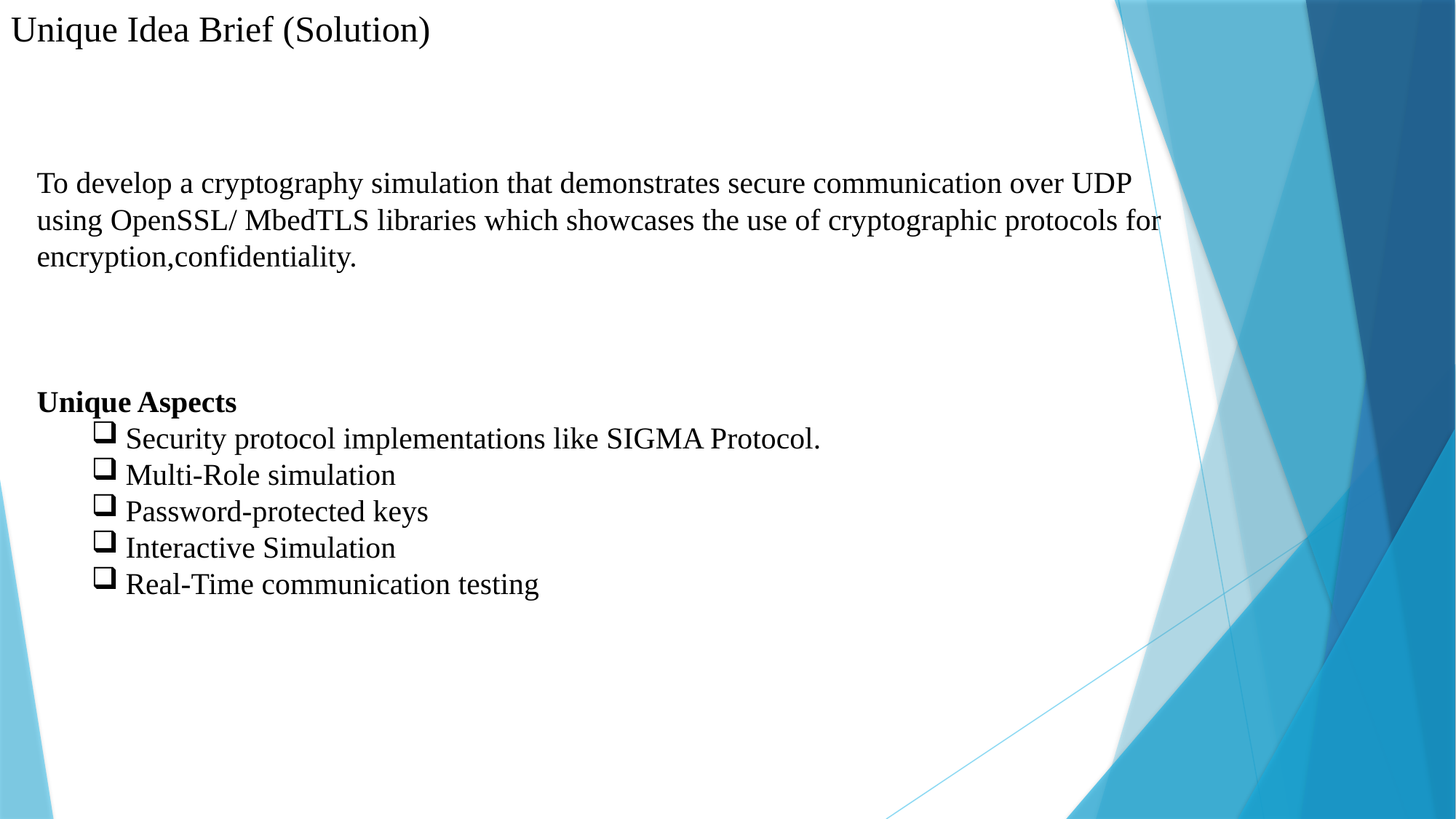

Unique Idea Brief (Solution)
To develop a cryptography simulation that demonstrates secure communication over UDP
using OpenSSL/ MbedTLS libraries which showcases the use of cryptographic protocols for
encryption,confidentiality.

Unique Aspects
Security protocol implementations like SIGMA Protocol.
Multi-Role simulation
Password-protected keys
Interactive Simulation
Real-Time communication testing